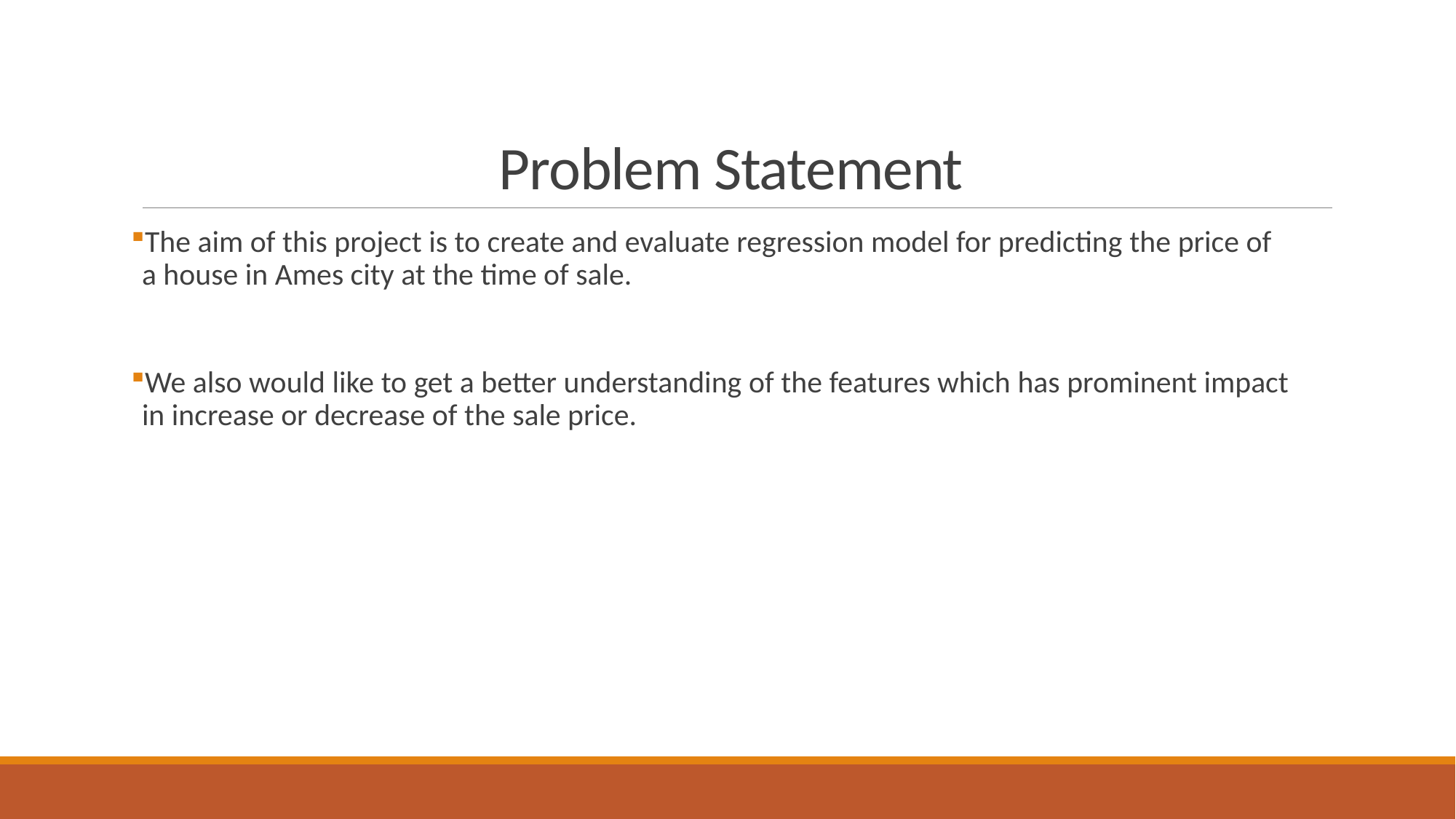

# Problem Statement
The aim of this project is to create and evaluate regression model for predicting the price of a house in Ames city at the time of sale.

We also would like to get a better understanding of the features which has prominent impact in increase or decrease of the sale price.